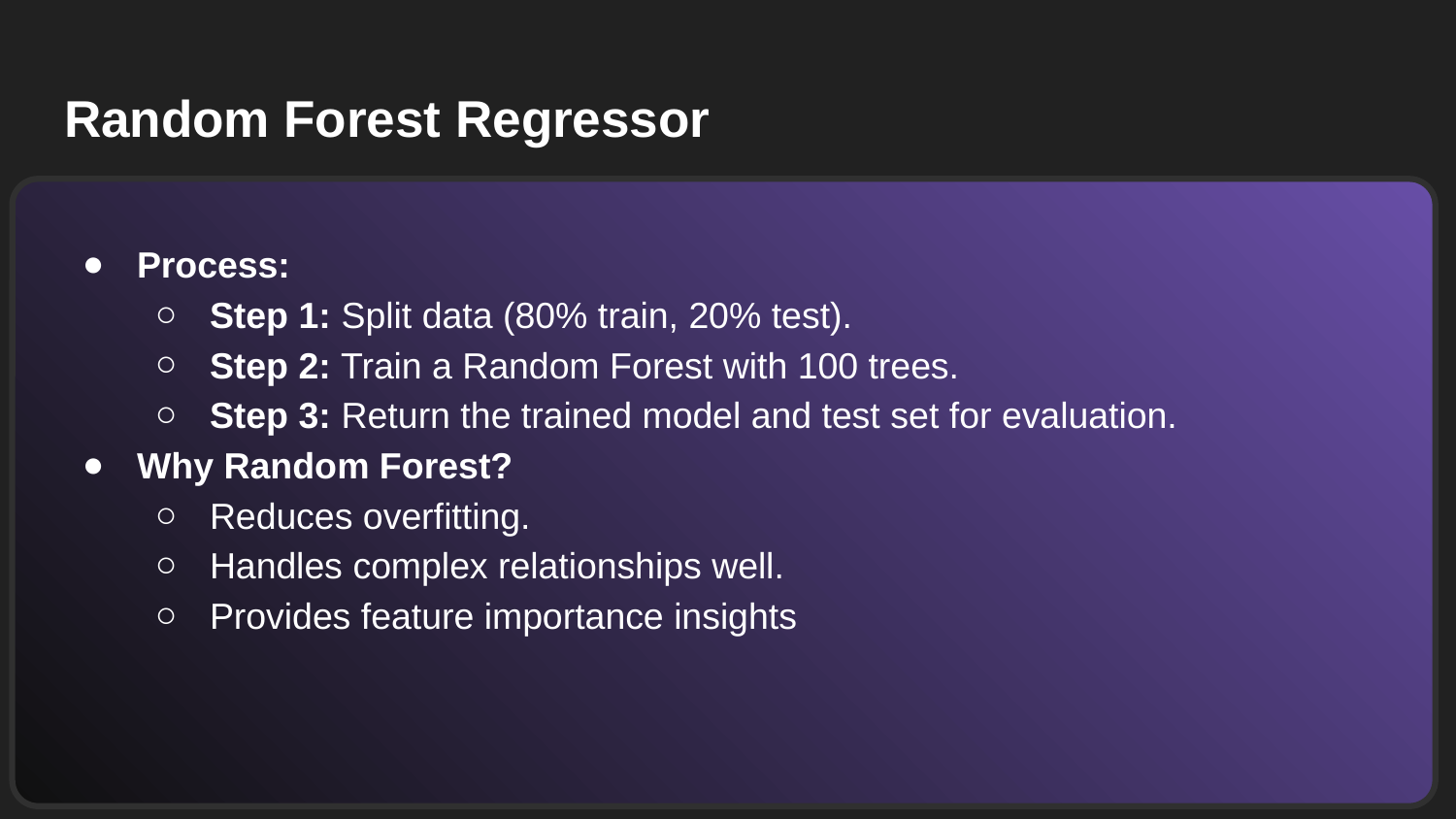

# Random Forest Regressor

Process:
Step 1: Split data (80% train, 20% test).
Step 2: Train a Random Forest with 100 trees.
Step 3: Return the trained model and test set for evaluation.
Why Random Forest?
Reduces overfitting.
Handles complex relationships well.
Provides feature importance insights